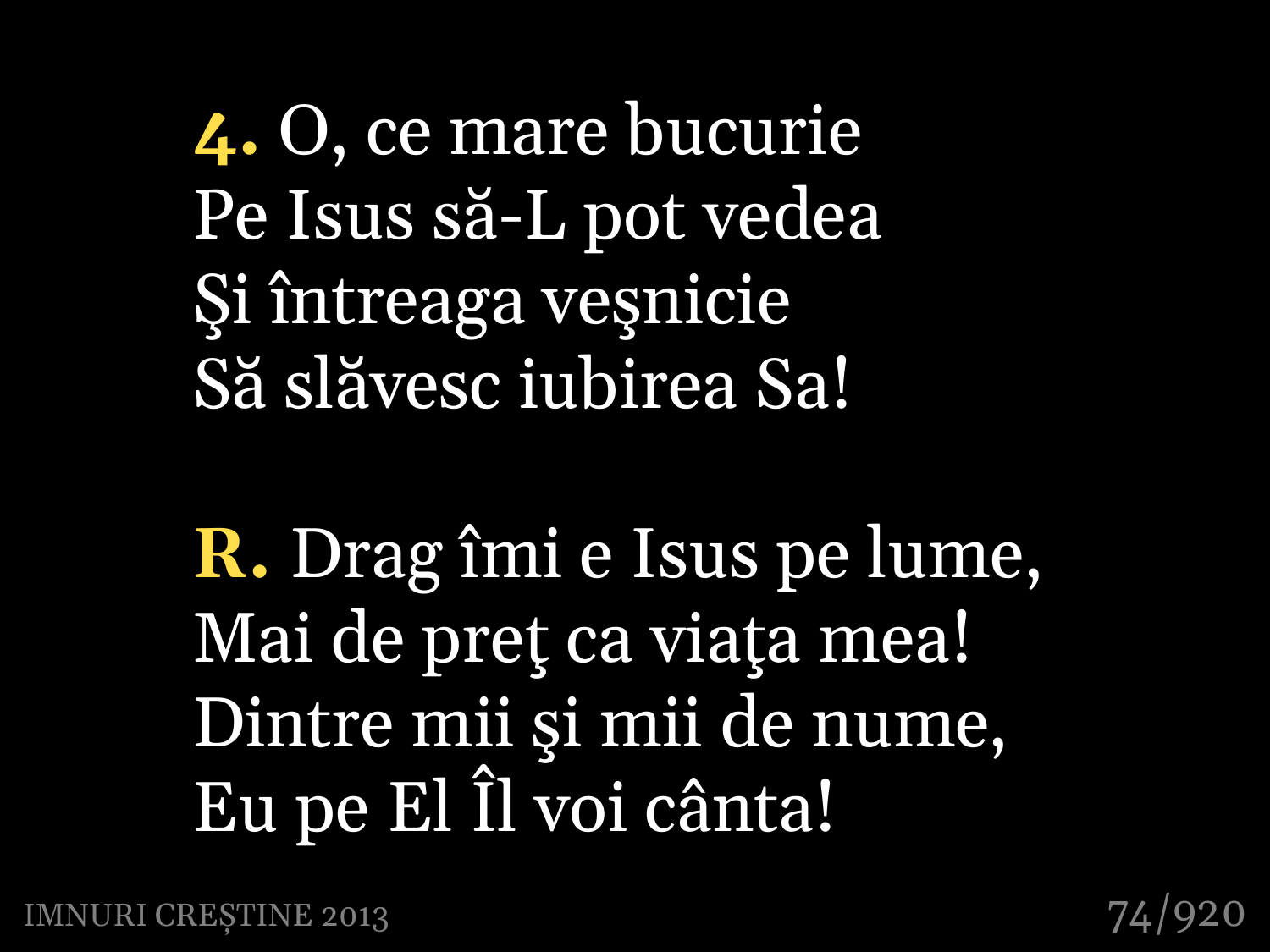

4. O, ce mare bucurie
Pe Isus să-L pot vedea
Şi întreaga veşnicie
Să slăvesc iubirea Sa!

R. Drag îmi e Isus pe lume,
Mai de preţ ca viaţa mea!
Dintre mii şi mii de nume,
Eu pe El Îl voi cânta!
74/920
IMNURI CREȘTINE 2013